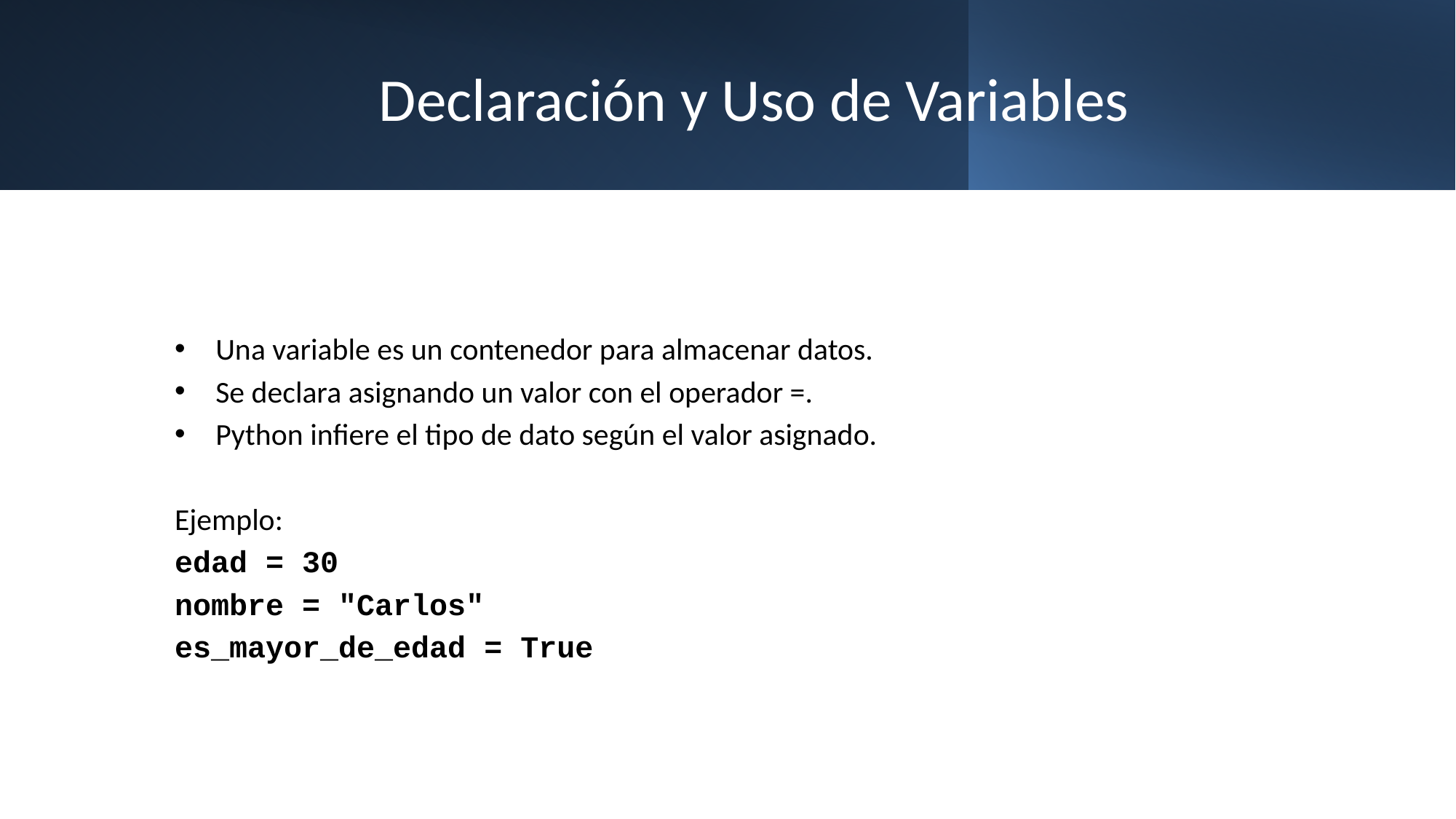

# Declaración y Uso de Variables
Una variable es un contenedor para almacenar datos.
Se declara asignando un valor con el operador =.
Python infiere el tipo de dato según el valor asignado.

Ejemplo:
edad = 30
nombre = "Carlos"
es_mayor_de_edad = True